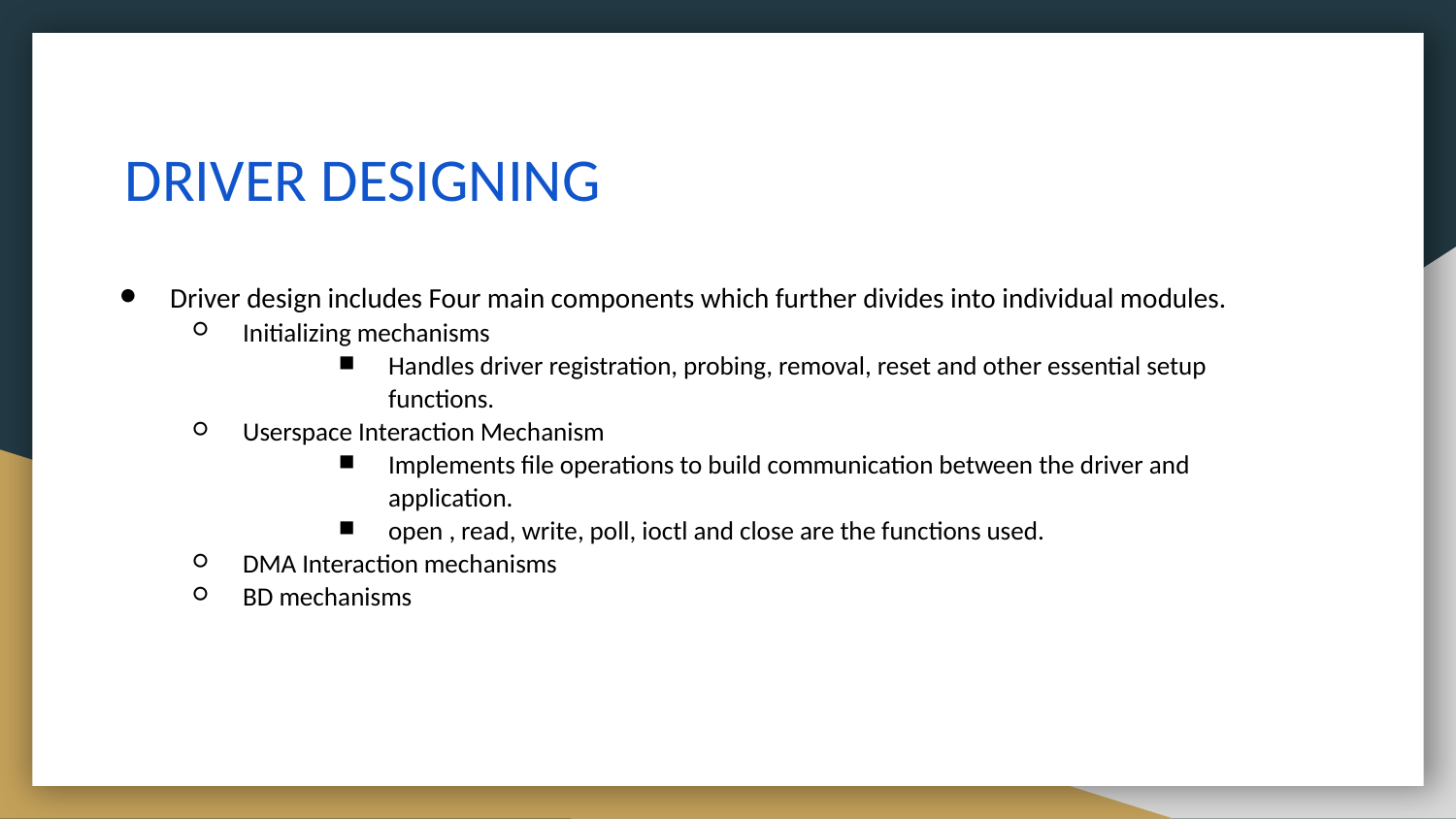

# DRIVER DESIGNING
Driver design includes Four main components which further divides into individual modules.
Initializing mechanisms
Handles driver registration, probing, removal, reset and other essential setup functions.
Userspace Interaction Mechanism
Implements file operations to build communication between the driver and application.
open , read, write, poll, ioctl and close are the functions used.
DMA Interaction mechanisms
BD mechanisms